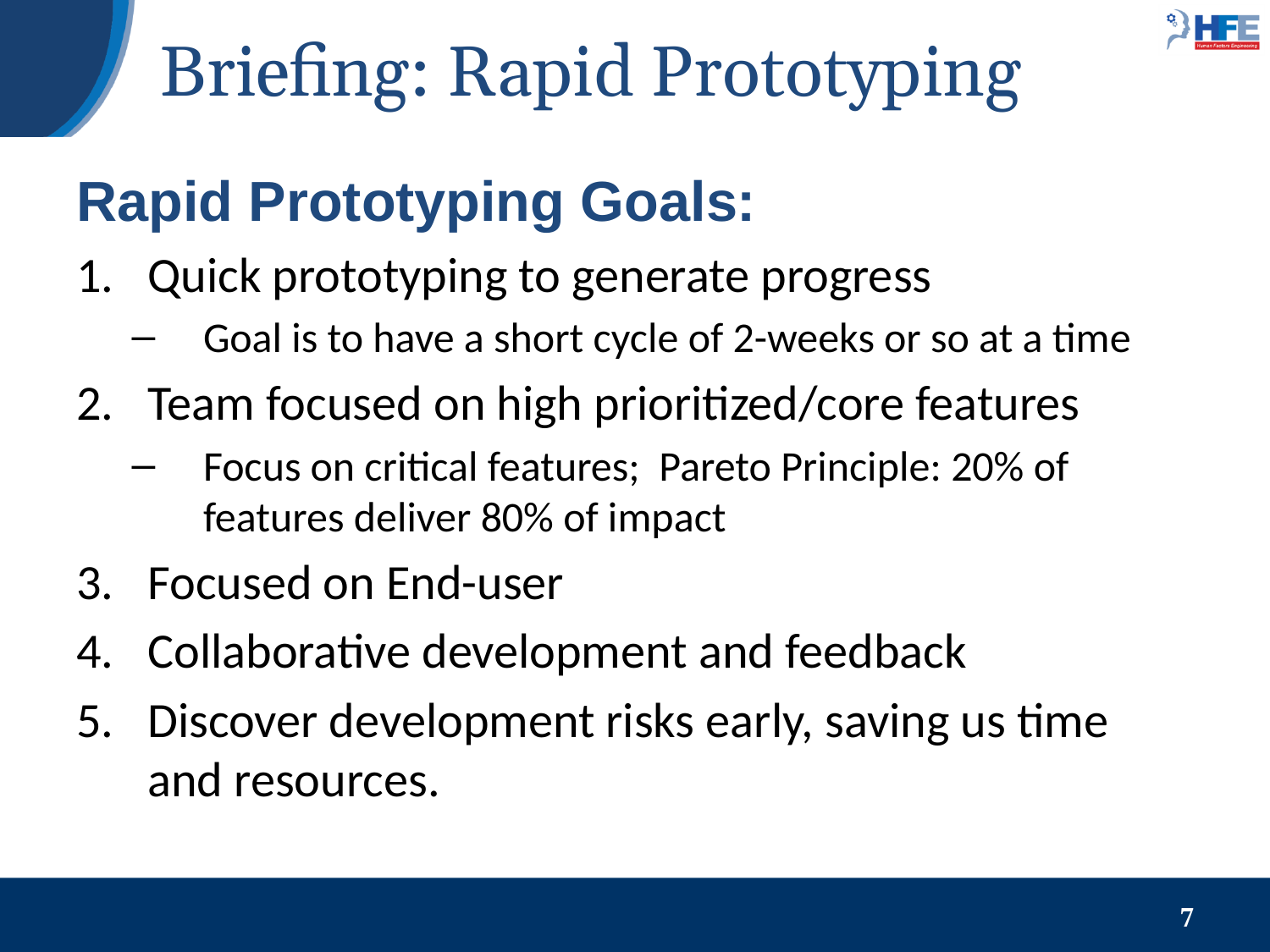

# Briefing: Rapid Prototyping
Rapid Prototyping Goals:
Quick prototyping to generate progress
Goal is to have a short cycle of 2-weeks or so at a time
Team focused on high prioritized/core features
Focus on critical features;  Pareto Principle: 20% of features deliver 80% of impact
Focused on End-user
Collaborative development and feedback
Discover development risks early, saving us time and resources.

7